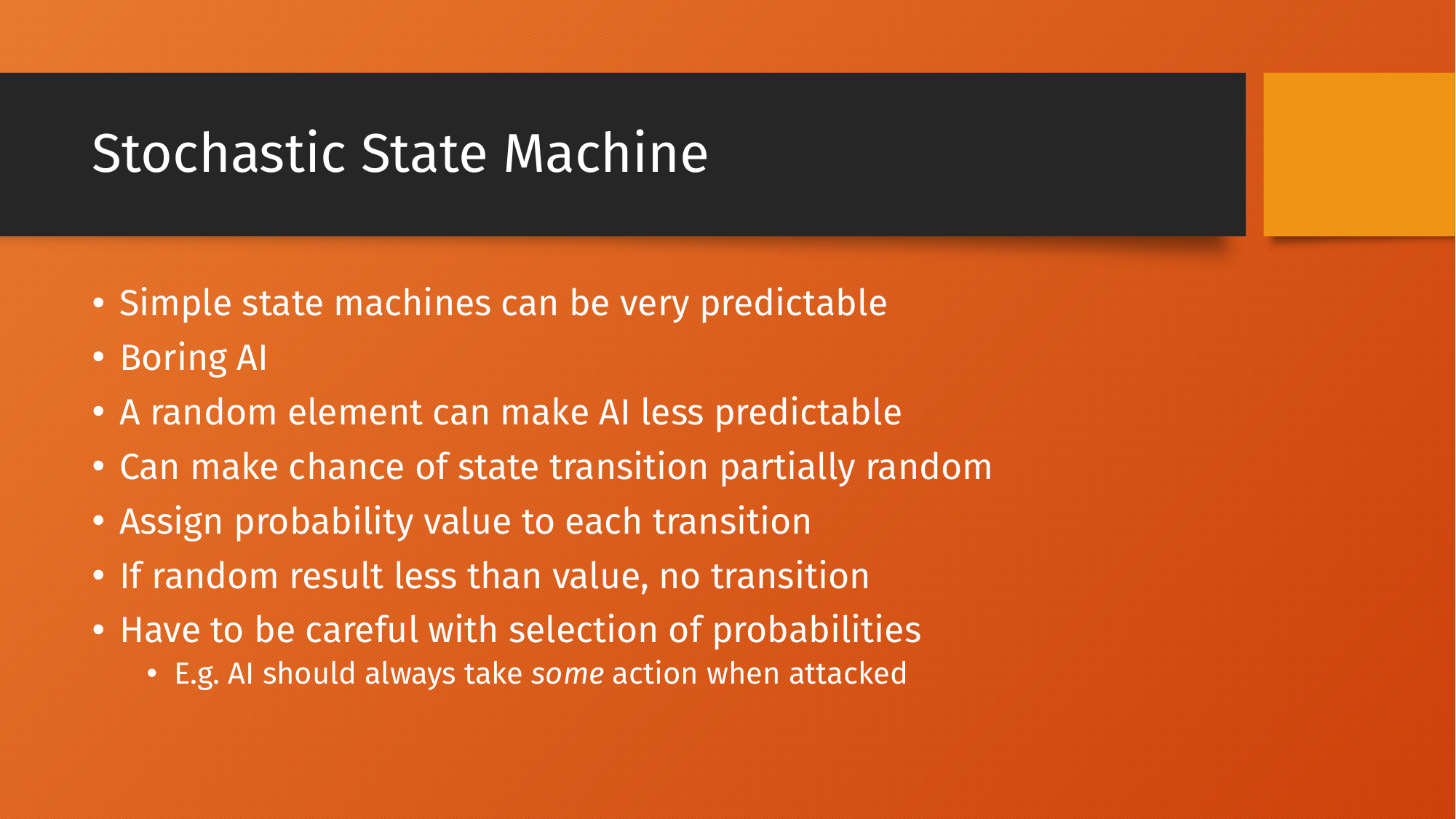

# Stochastic State Machine
Simple state machines can be very predictable
Boring AI
A random element can make AI less predictable
Can make chance of state transition partially random
Assign probability value to each transition
If random result less than value, no transition
Have to be careful with selection of probabilities
E.g. AI should always take some action when attacked